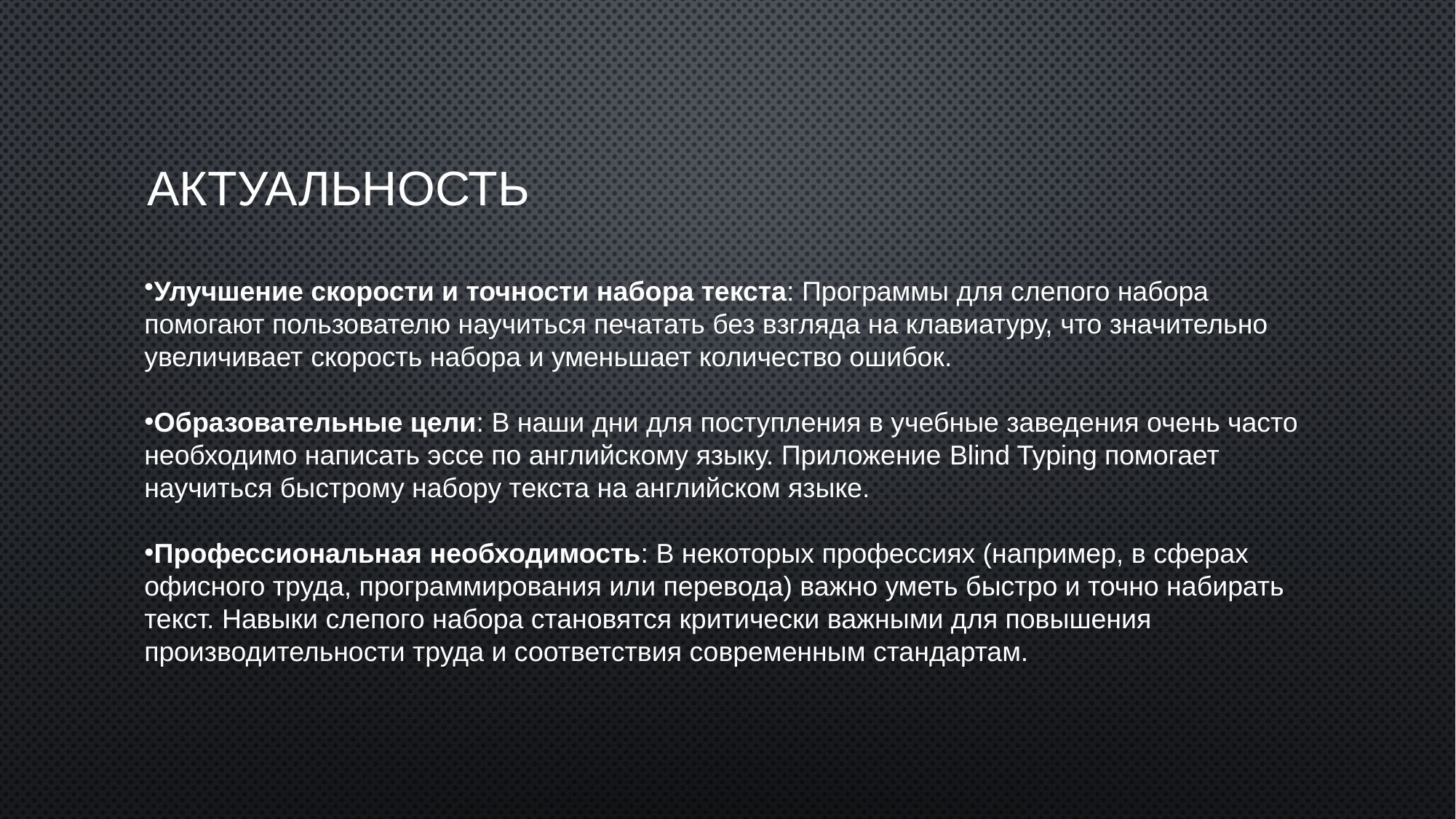

# Актуальность
Улучшение скорости и точности набора текста: Программы для слепого набора помогают пользователю научиться печатать без взгляда на клавиатуру, что значительно увеличивает скорость набора и уменьшает количество ошибок.

Образовательные цели: В наши дни для поступления в учебные заведения очень часто необходимо написать эссе по английскому языку. Приложение Blind Typing помогает научиться быстрому набору текста на английском языке.

Профессиональная необходимость: В некоторых профессиях (например, в сферах офисного труда, программирования или перевода) важно уметь быстро и точно набирать текст. Навыки слепого набора становятся критически важными для повышения производительности труда и соответствия современным стандартам.